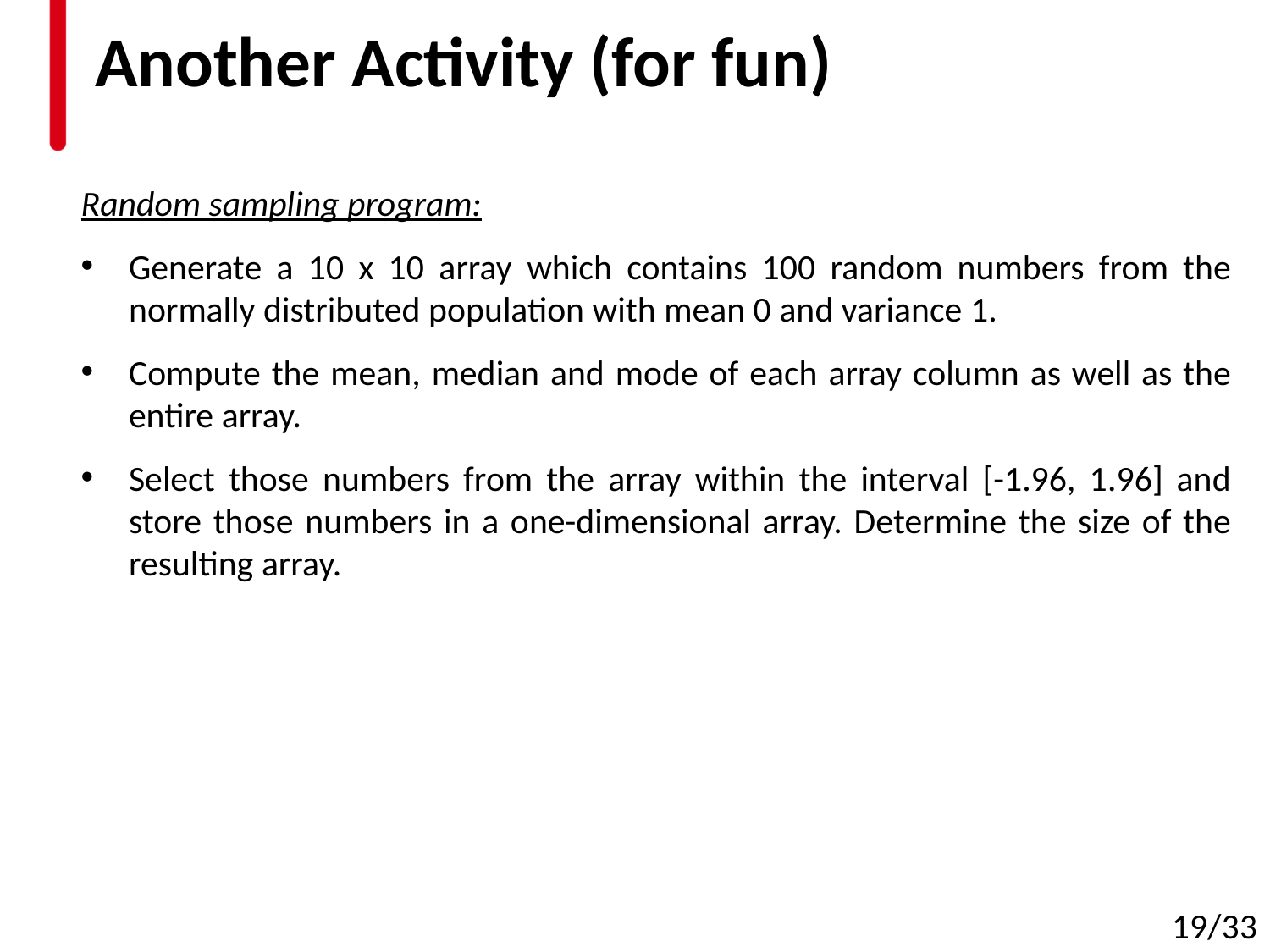

# Another Activity (for fun)
Random sampling program:
Generate a 10 x 10 array which contains 100 random numbers from the normally distributed population with mean 0 and variance 1.
Compute the mean, median and mode of each array column as well as the entire array.
Select those numbers from the array within the interval [-1.96, 1.96] and store those numbers in a one-dimensional array. Determine the size of the resulting array.